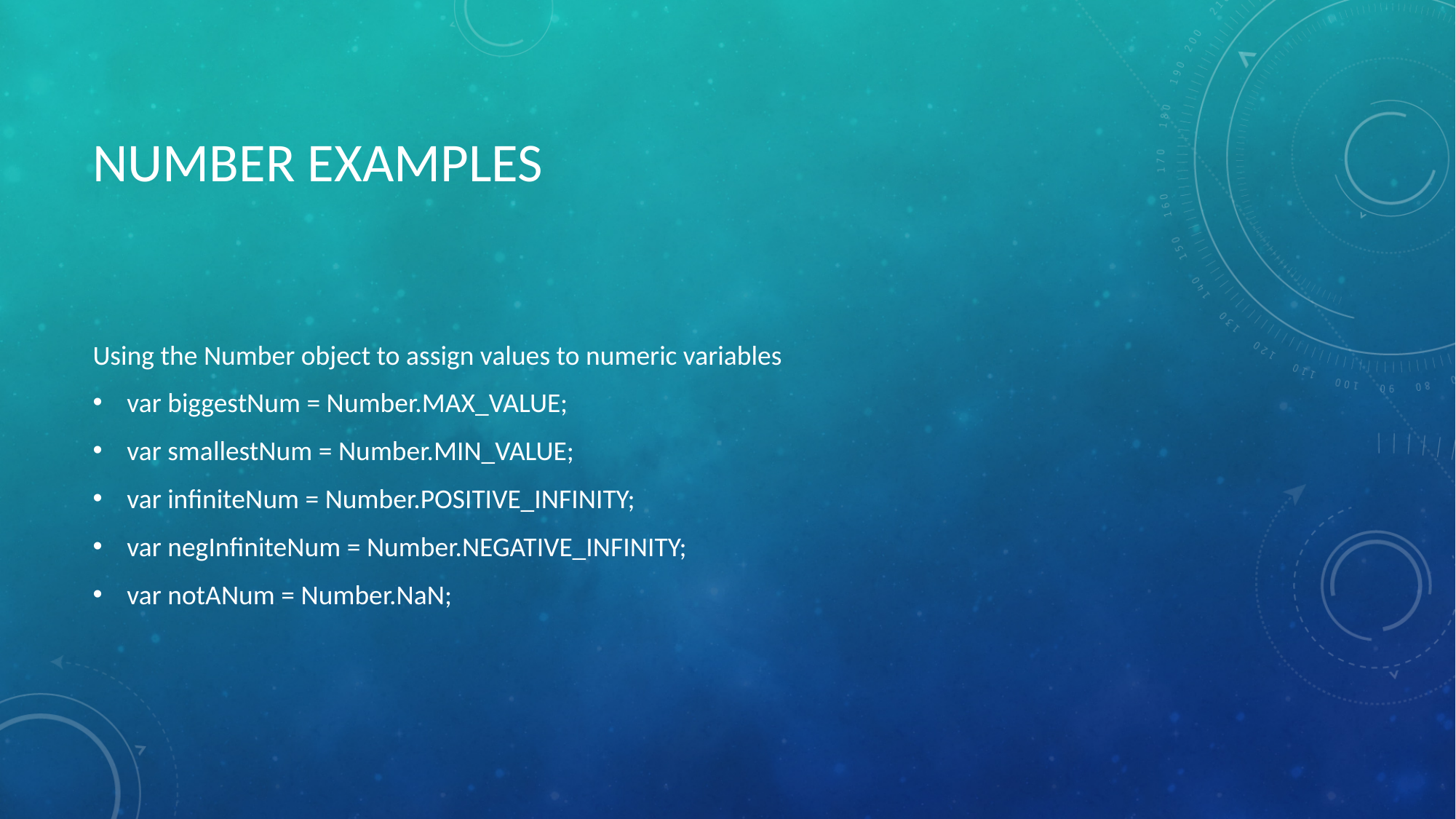

# Number Examples
Using the Number object to assign values to numeric variables
var biggestNum = Number.MAX_VALUE;
var smallestNum = Number.MIN_VALUE;
var infiniteNum = Number.POSITIVE_INFINITY;
var negInfiniteNum = Number.NEGATIVE_INFINITY;
var notANum = Number.NaN;